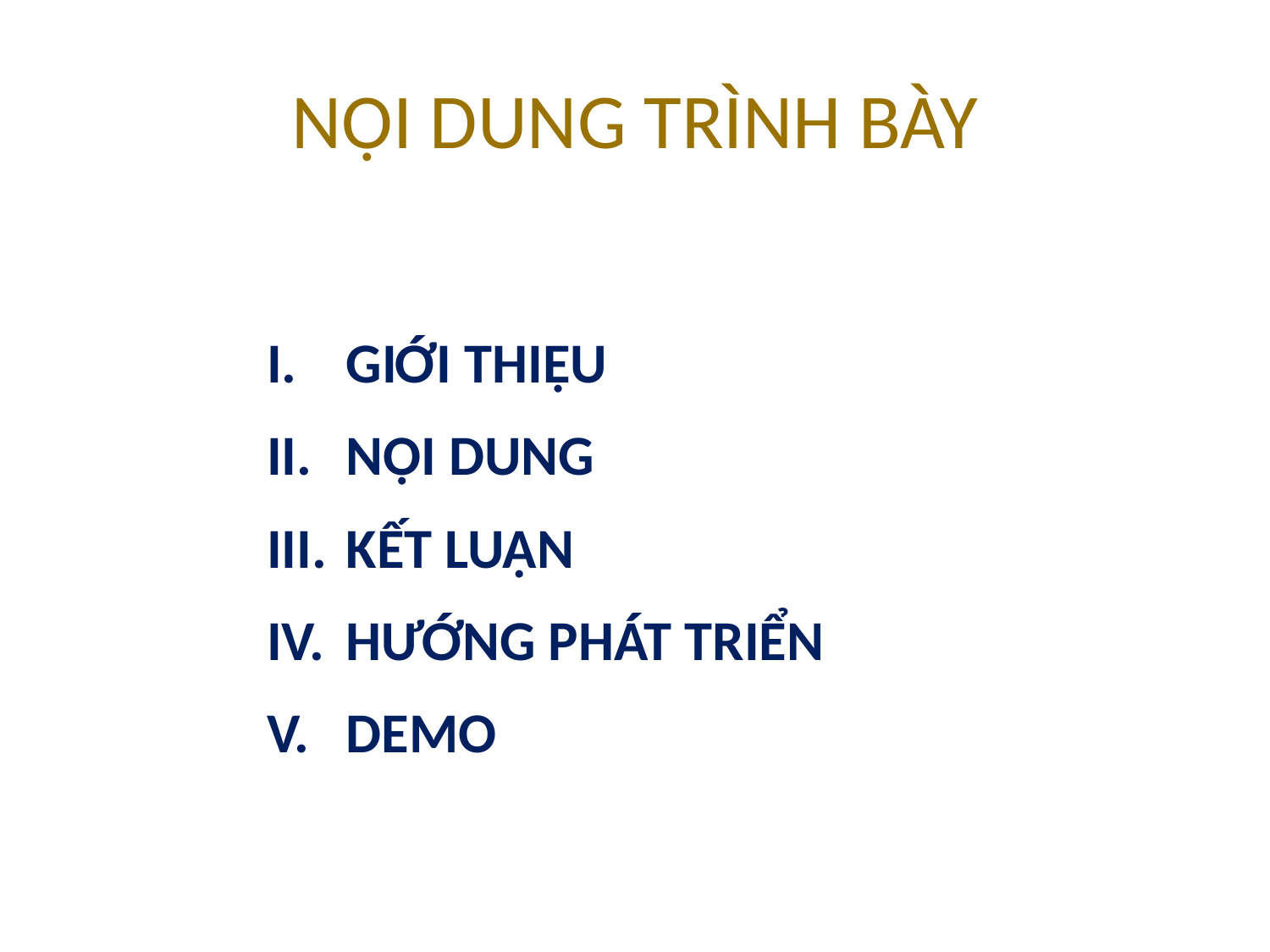

# NỘI DUNG TRÌNH BÀY
GIỚI THIỆU
NỘI DUNG
KẾT LUẬN
HƯỚNG PHÁT TRIỂN
DEMO